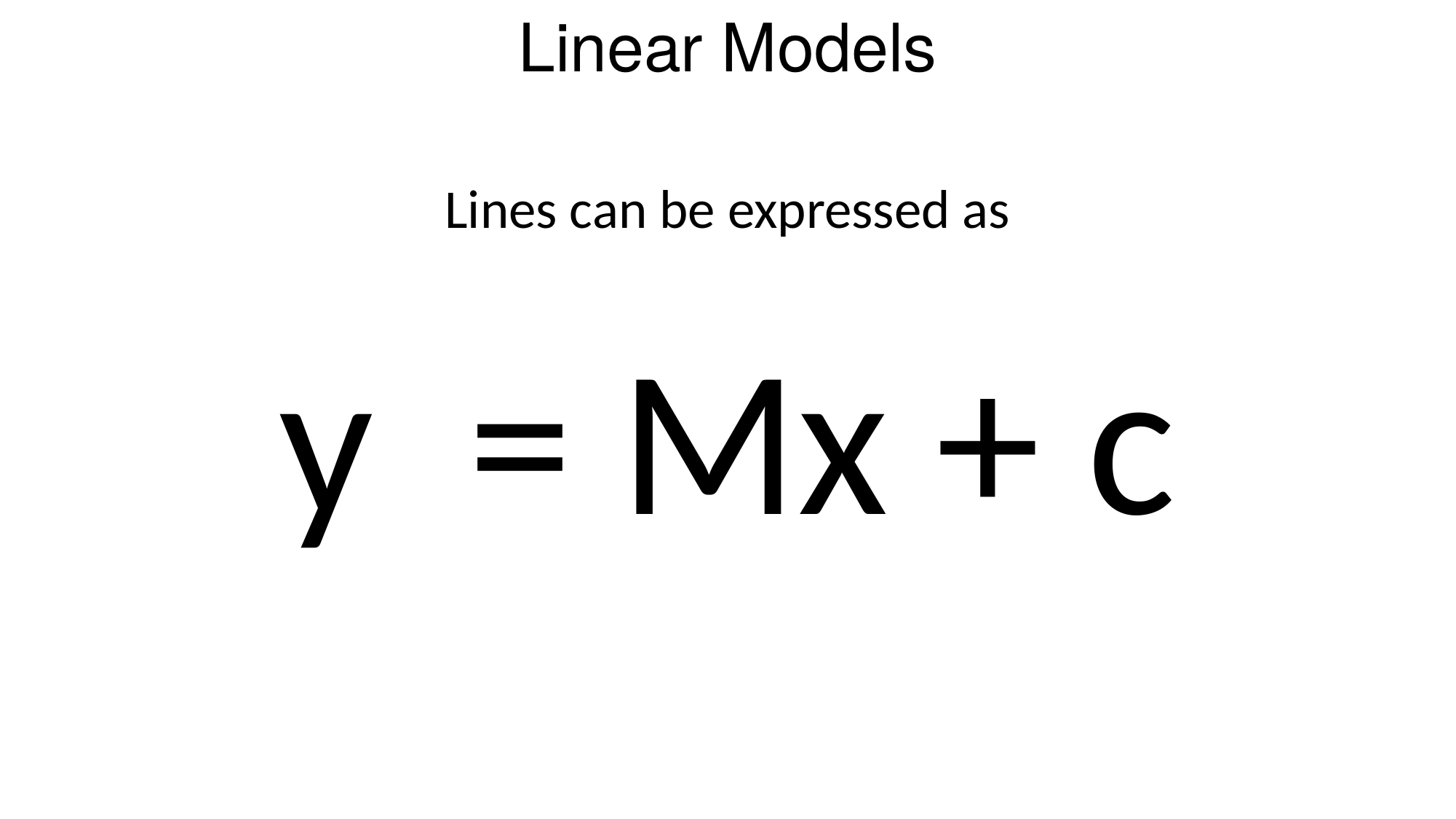

Linear Models

Lines can be expressed as

y  = Mx + c